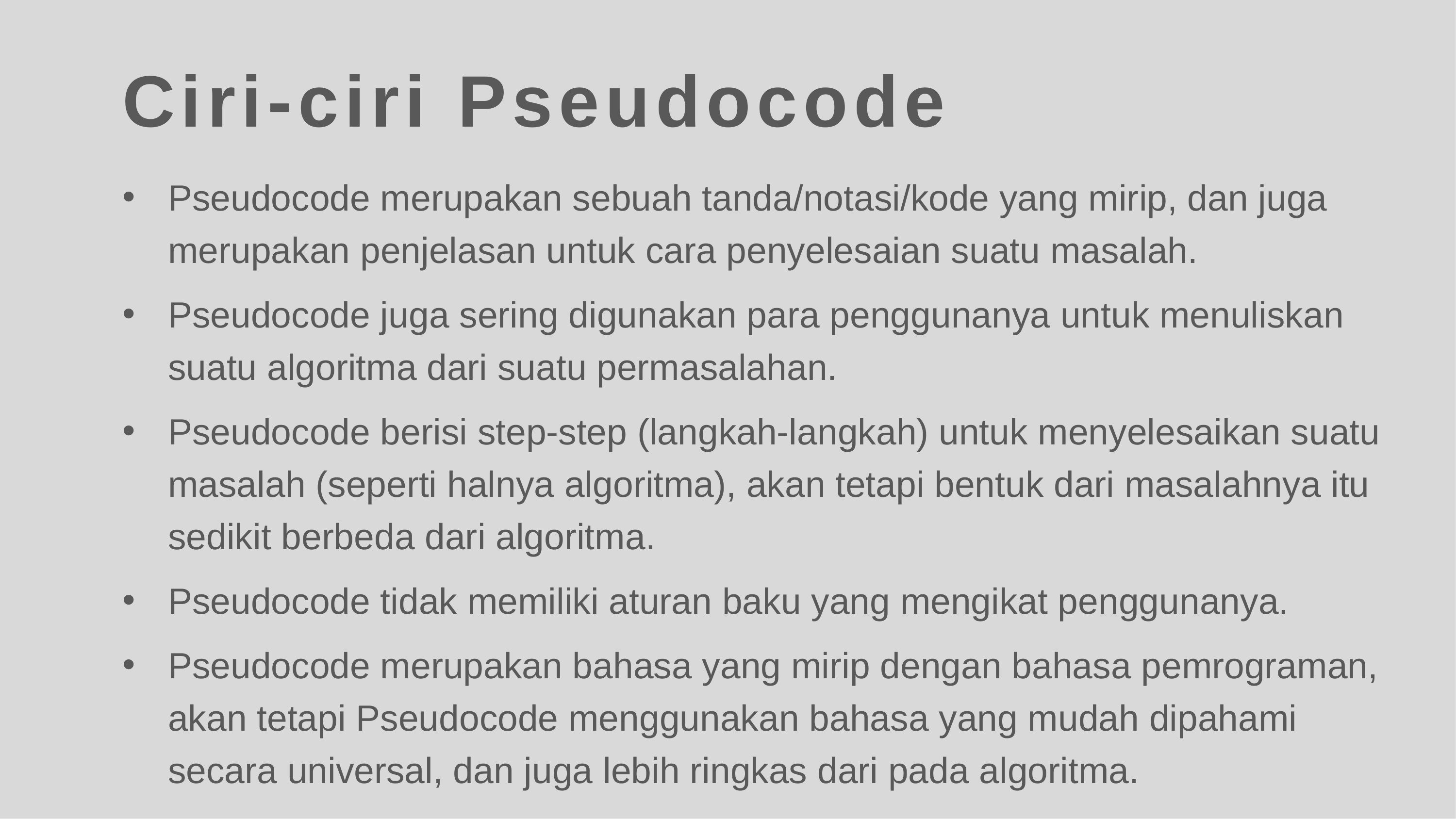

Ciri-ciri Pseudocode
Pseudocode merupakan sebuah tanda/notasi/kode yang mirip, dan juga merupakan penjelasan untuk cara penyelesaian suatu masalah.
Pseudocode juga sering digunakan para penggunanya untuk menuliskan suatu algoritma dari suatu permasalahan.
Pseudocode berisi step-step (langkah-langkah) untuk menyelesaikan suatu masalah (seperti halnya algoritma), akan tetapi bentuk dari masalahnya itu sedikit berbeda dari algoritma.
Pseudocode tidak memiliki aturan baku yang mengikat penggunanya.
Pseudocode merupakan bahasa yang mirip dengan bahasa pemrograman, akan tetapi Pseudocode menggunakan bahasa yang mudah dipahami secara universal, dan juga lebih ringkas dari pada algoritma.